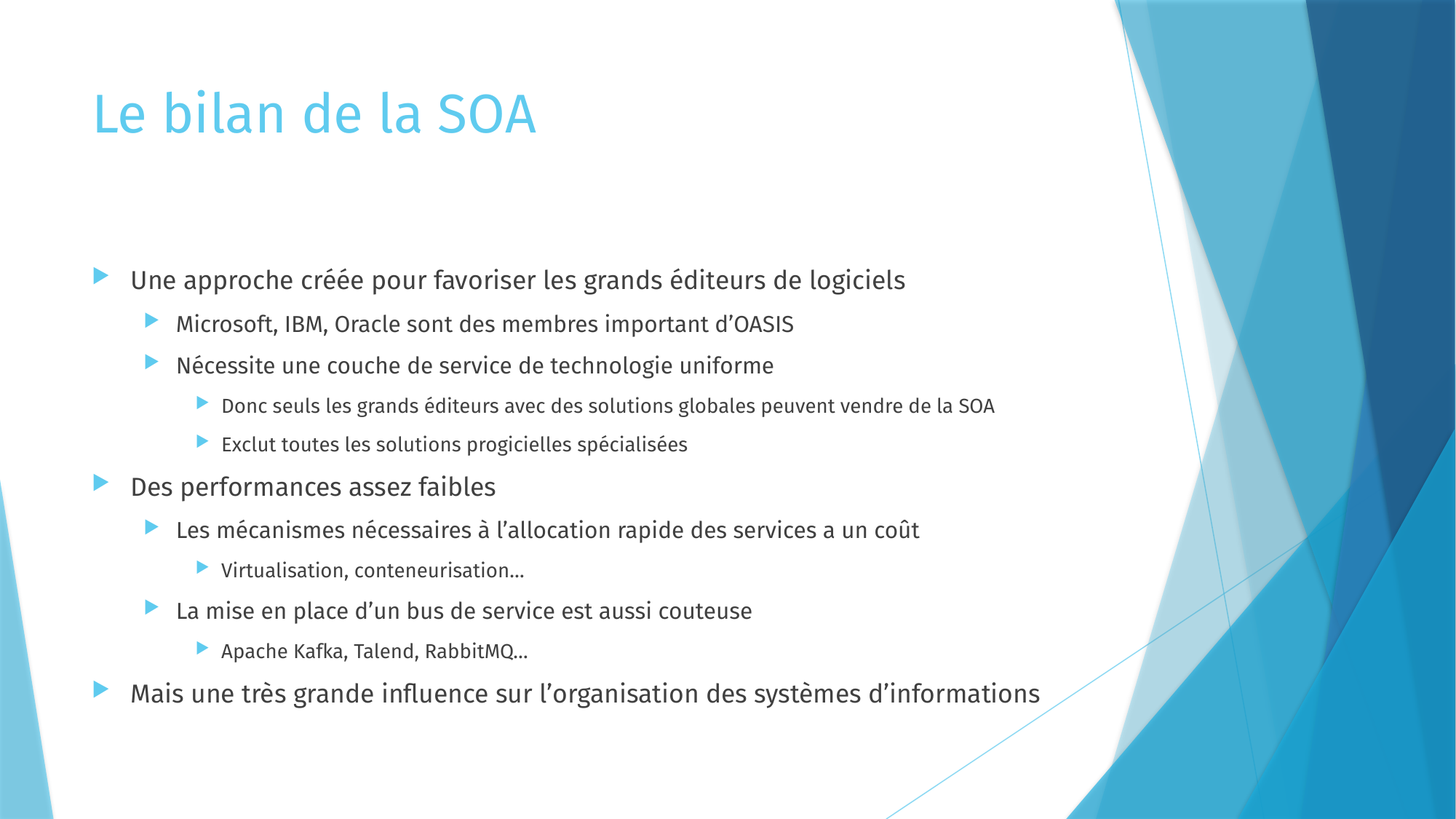

# Le bilan de la SOA
Une approche créée pour favoriser les grands éditeurs de logiciels
Microsoft, IBM, Oracle sont des membres important d’OASIS
Nécessite une couche de service de technologie uniforme
Donc seuls les grands éditeurs avec des solutions globales peuvent vendre de la SOA
Exclut toutes les solutions progicielles spécialisées
Des performances assez faibles
Les mécanismes nécessaires à l’allocation rapide des services a un coût
Virtualisation, conteneurisation…
La mise en place d’un bus de service est aussi couteuse
Apache Kafka, Talend, RabbitMQ…
Mais une très grande influence sur l’organisation des systèmes d’informations